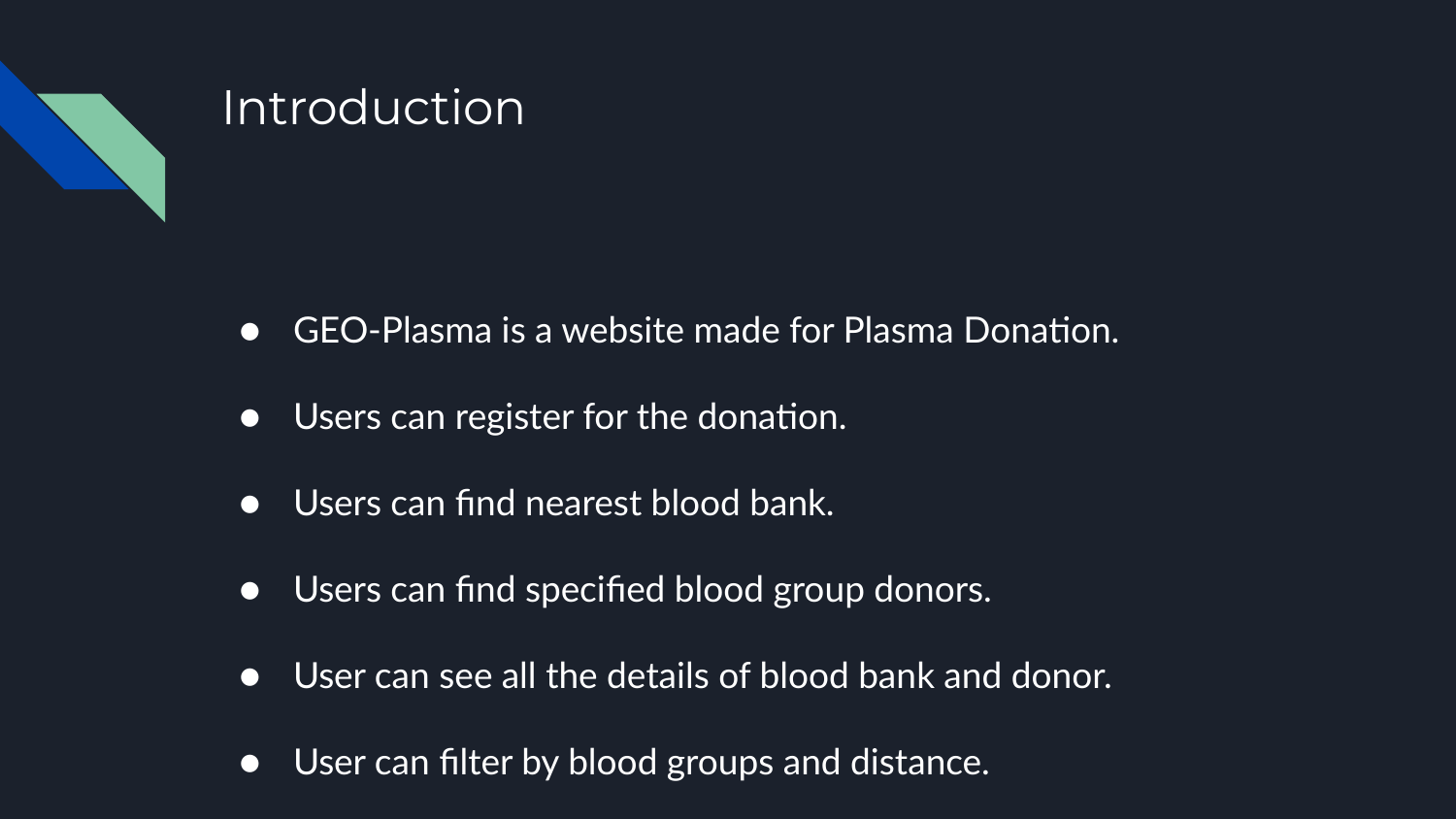

# Introduction
GEO-Plasma is a website made for Plasma Donation.
Users can register for the donation.
Users can find nearest blood bank.
Users can find specified blood group donors.
User can see all the details of blood bank and donor.
User can filter by blood groups and distance.